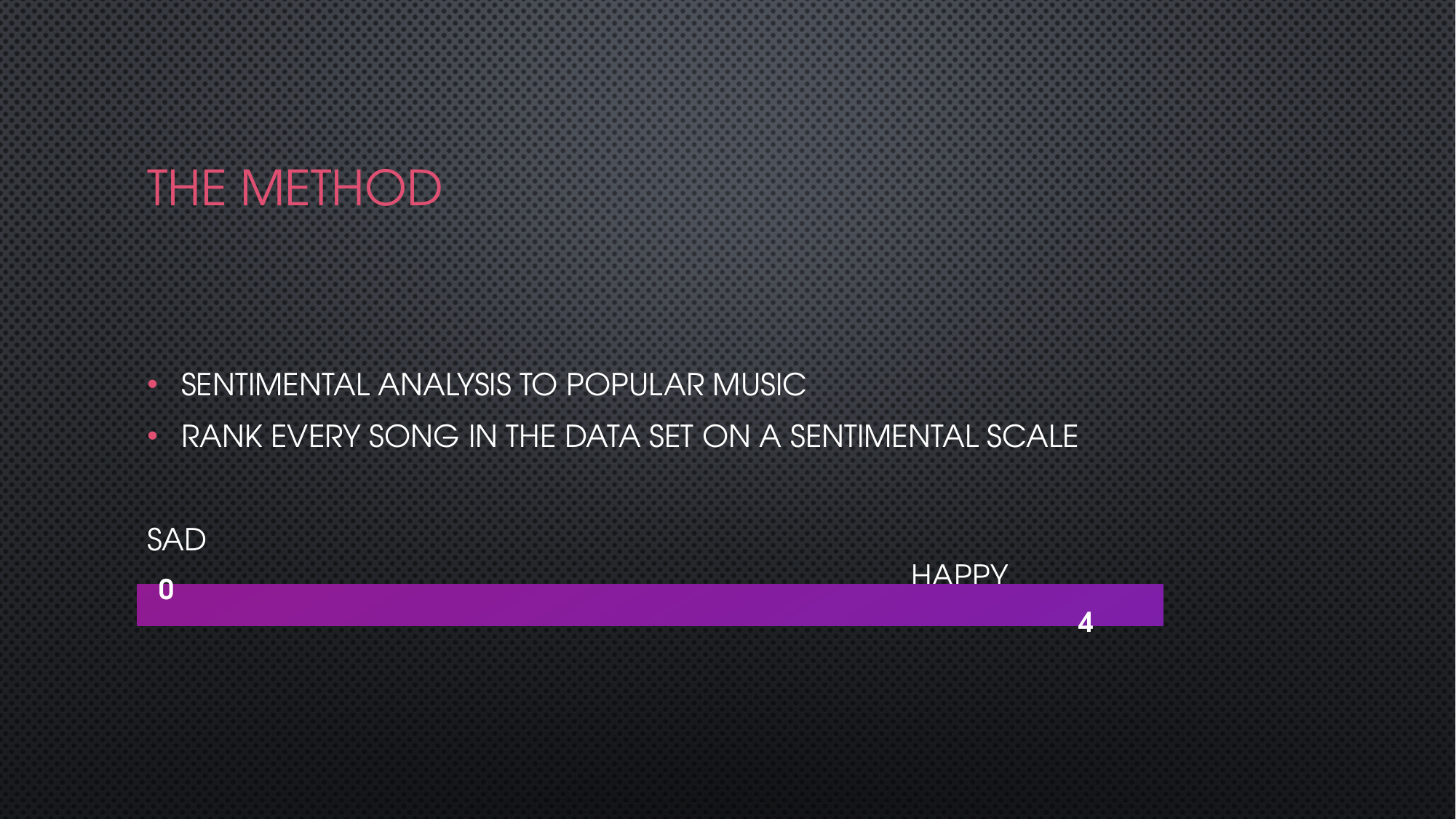

# The method
Sentimental analysis to popular music
Rank every song in the data set on a sentimental scale

Sad																	happy

0																	4